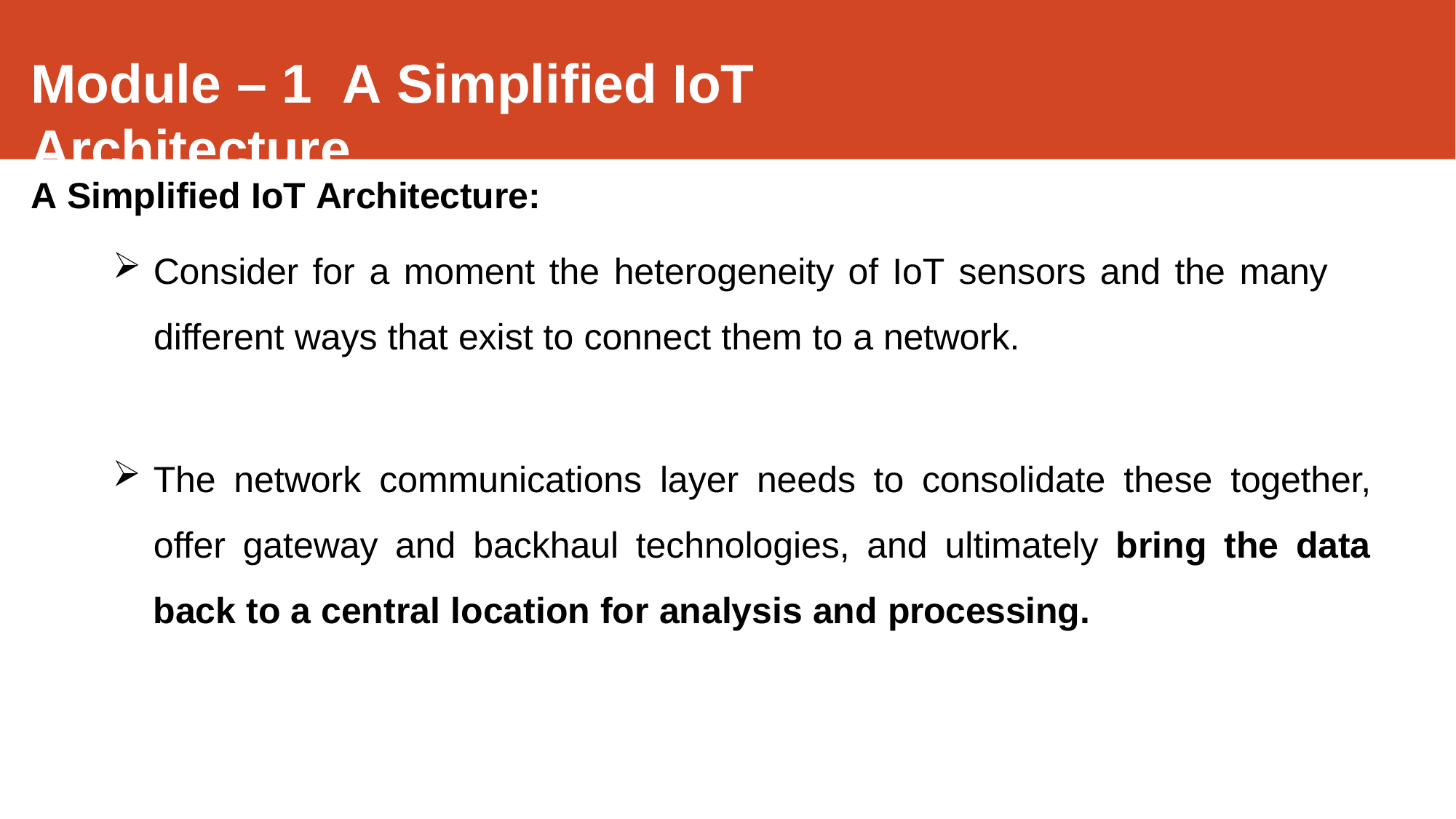

# Module – 1	A Simplified IoT Architecture
A Simplified IoT Architecture:
Consider for a moment the heterogeneity of IoT sensors and the many
different ways that exist to connect them to a network.

The network communications layer needs to consolidate these together, 	offer gateway and backhaul technologies, and ultimately bring the data 	back to a central location for analysis and processing.